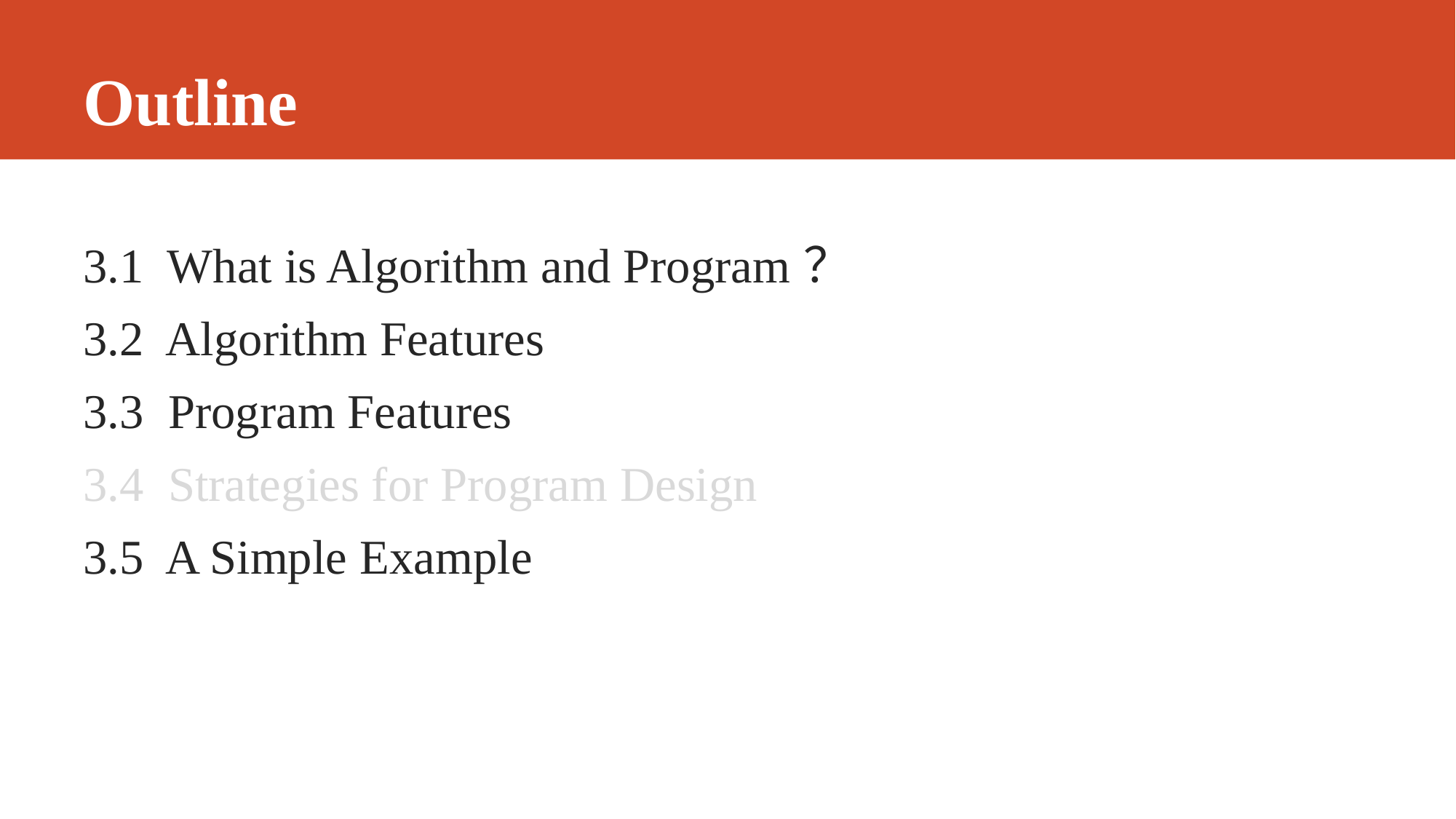

# Outline
3.1  What is Algorithm and Program？
3.2  Algorithm Features
3.3  Program Features
3.4  Strategies for Program Design
3.5  A Simple Example